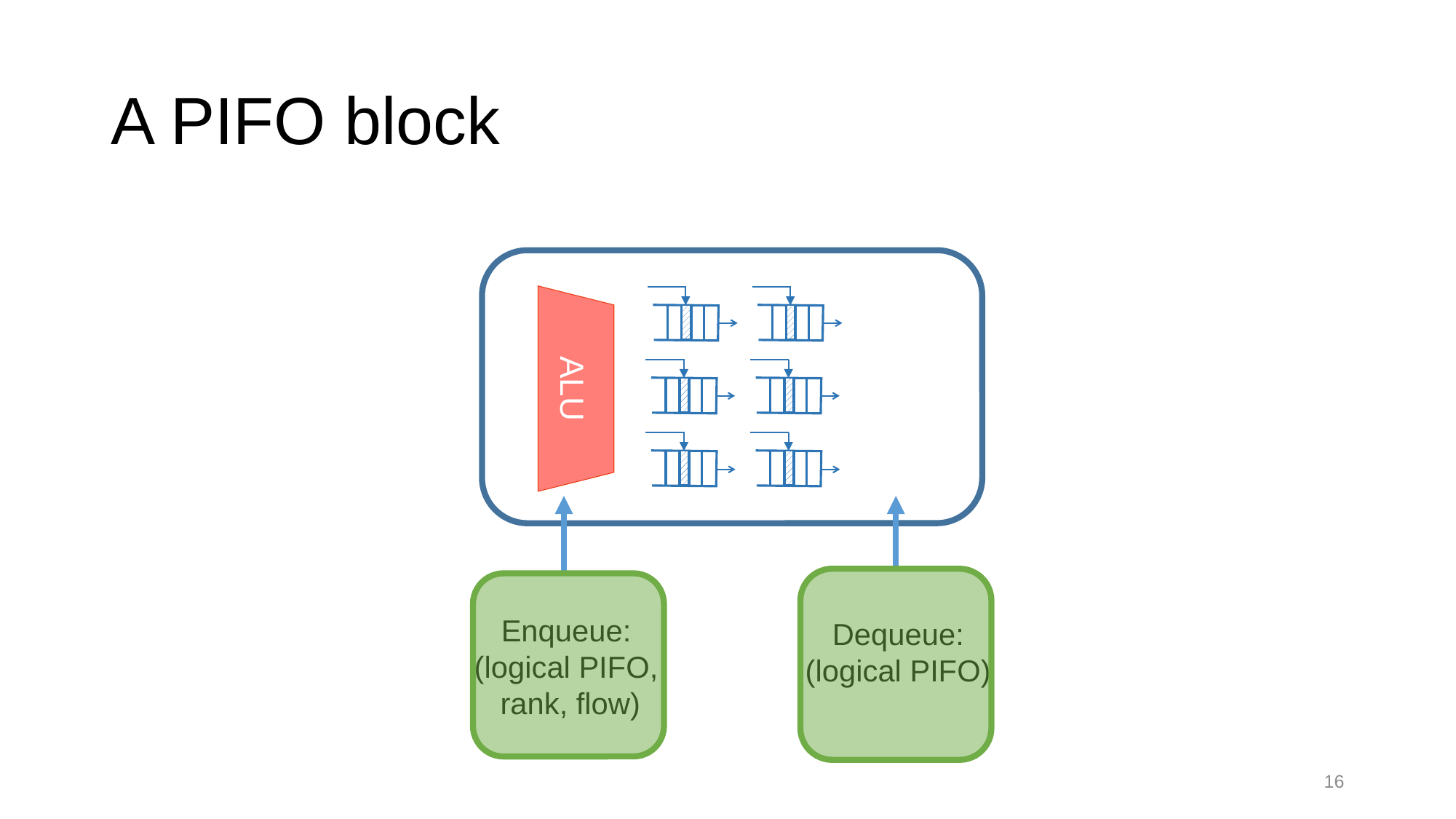

# A PIFO block

ALU

Enqueue:
(logical PIFO,
 rank, flow)

Dequeue:
(logical PIFO)
16